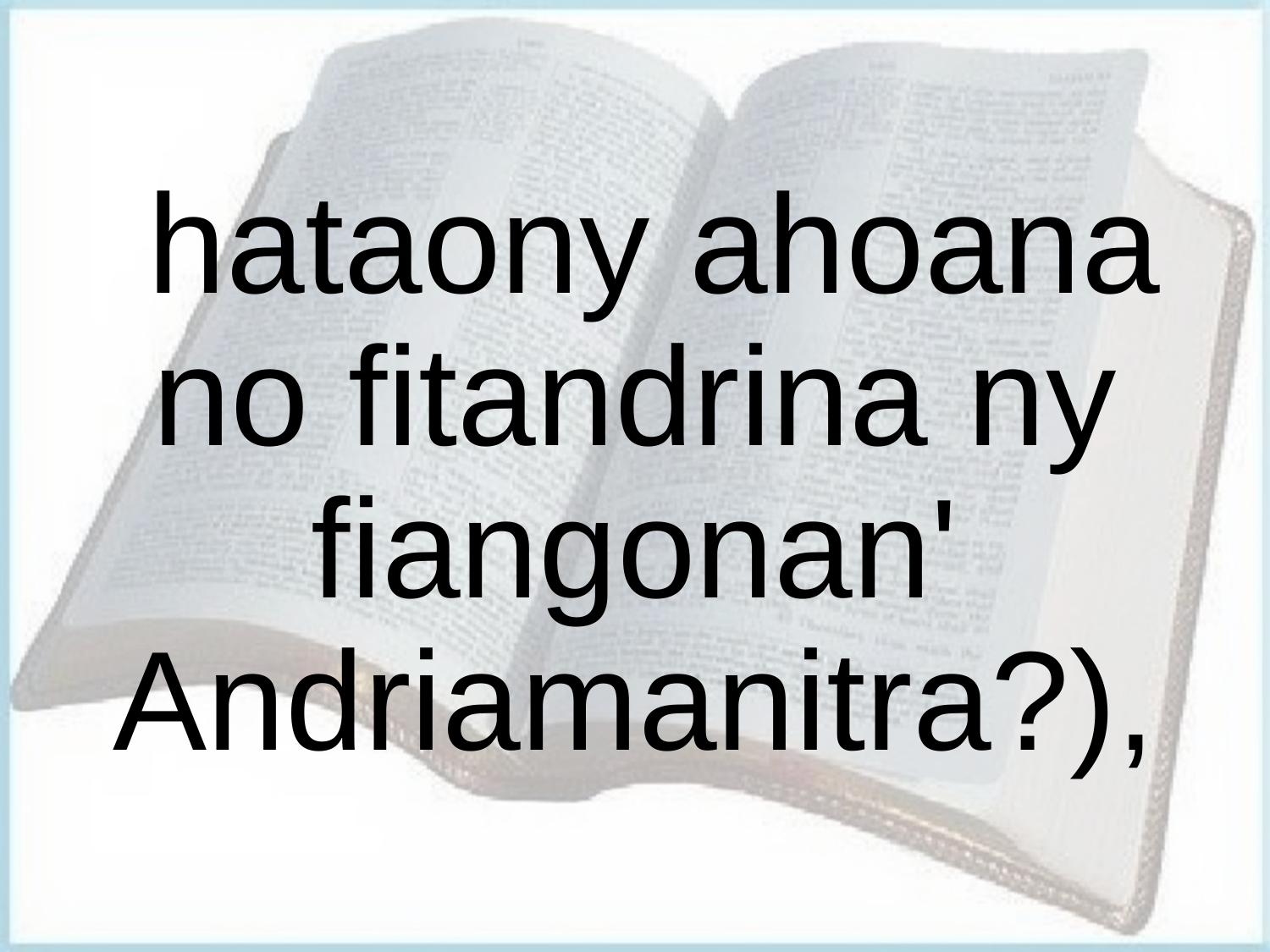

# hataony ahoana no fitandrina ny fiangonan' Andriamanitra?),